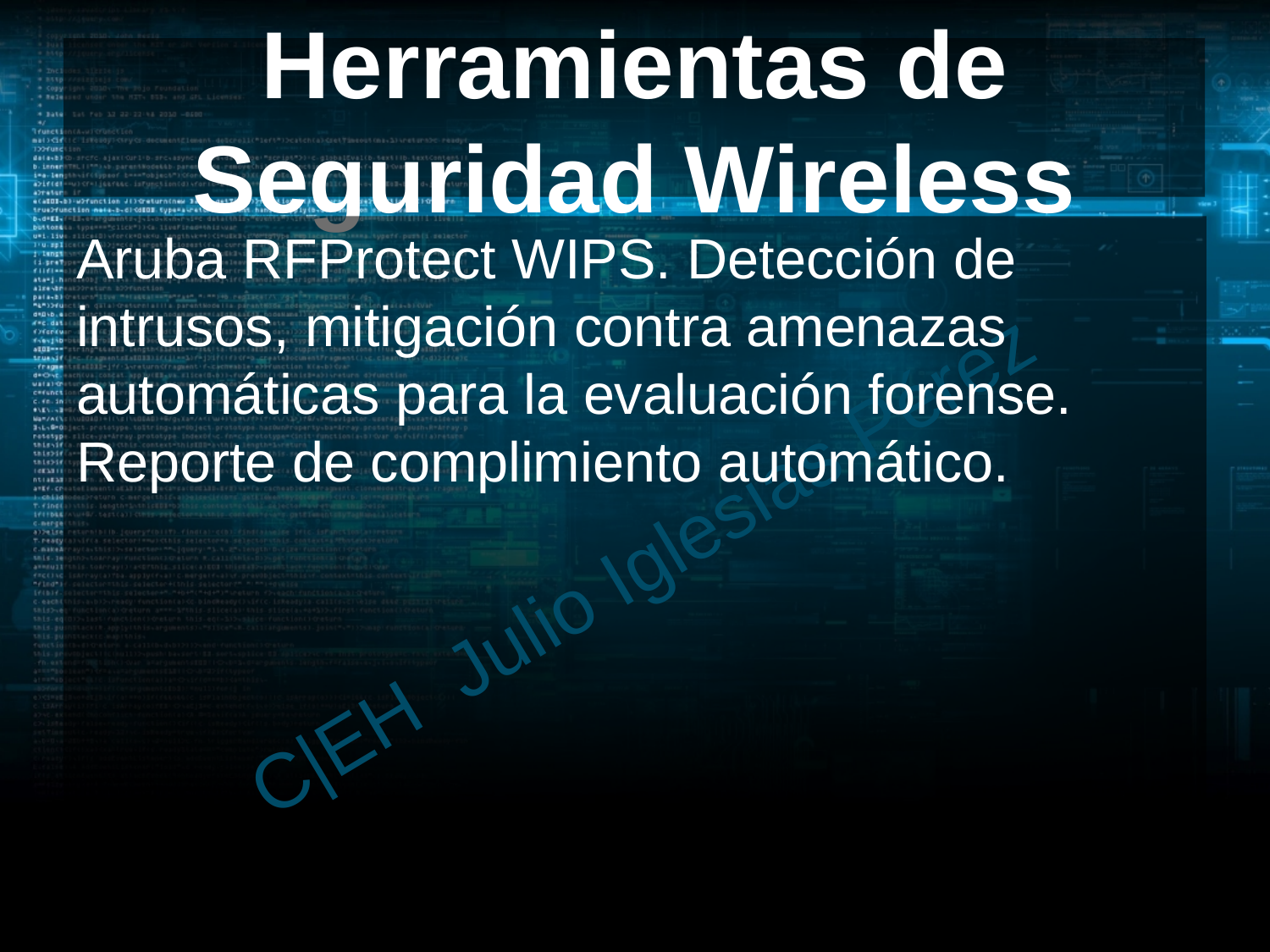

# Herramientas de Seguridad Wireless
Aruba RFProtect WIPS. Detección de intrusos, mitigación contra amenazas automáticas para la evaluación forense. Reporte de complimiento automático.
C|EH  Julio Iglesias Pérez